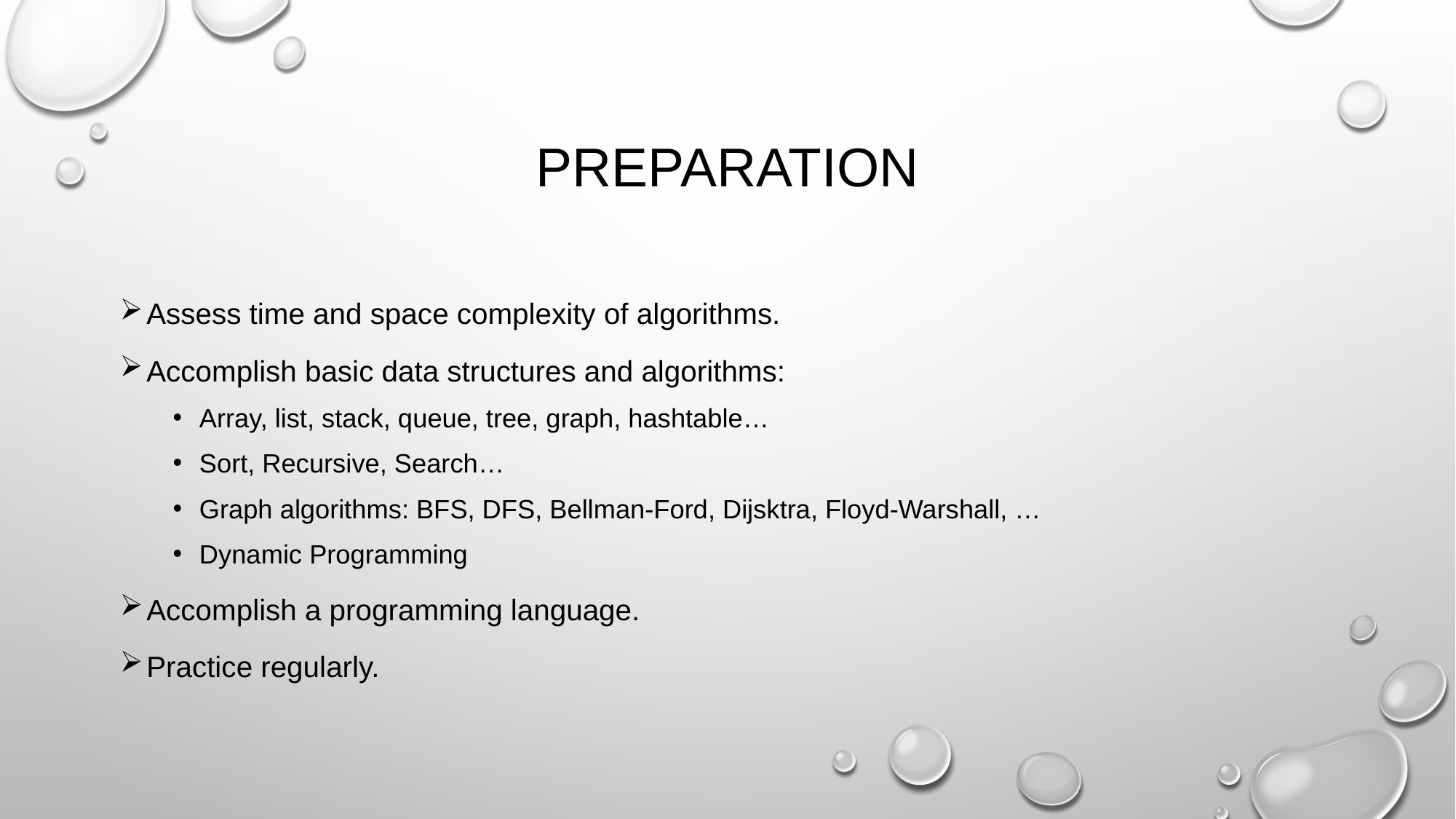

# Preparation
Assess time and space complexity of algorithms.
Accomplish basic data structures and algorithms:
Array, list, stack, queue, tree, graph, hashtable…
Sort, Recursive, Search…
Graph algorithms: BFS, DFS, Bellman-Ford, Dijsktra, Floyd-Warshall, …
Dynamic Programming
Accomplish a programming language.
Practice regularly.